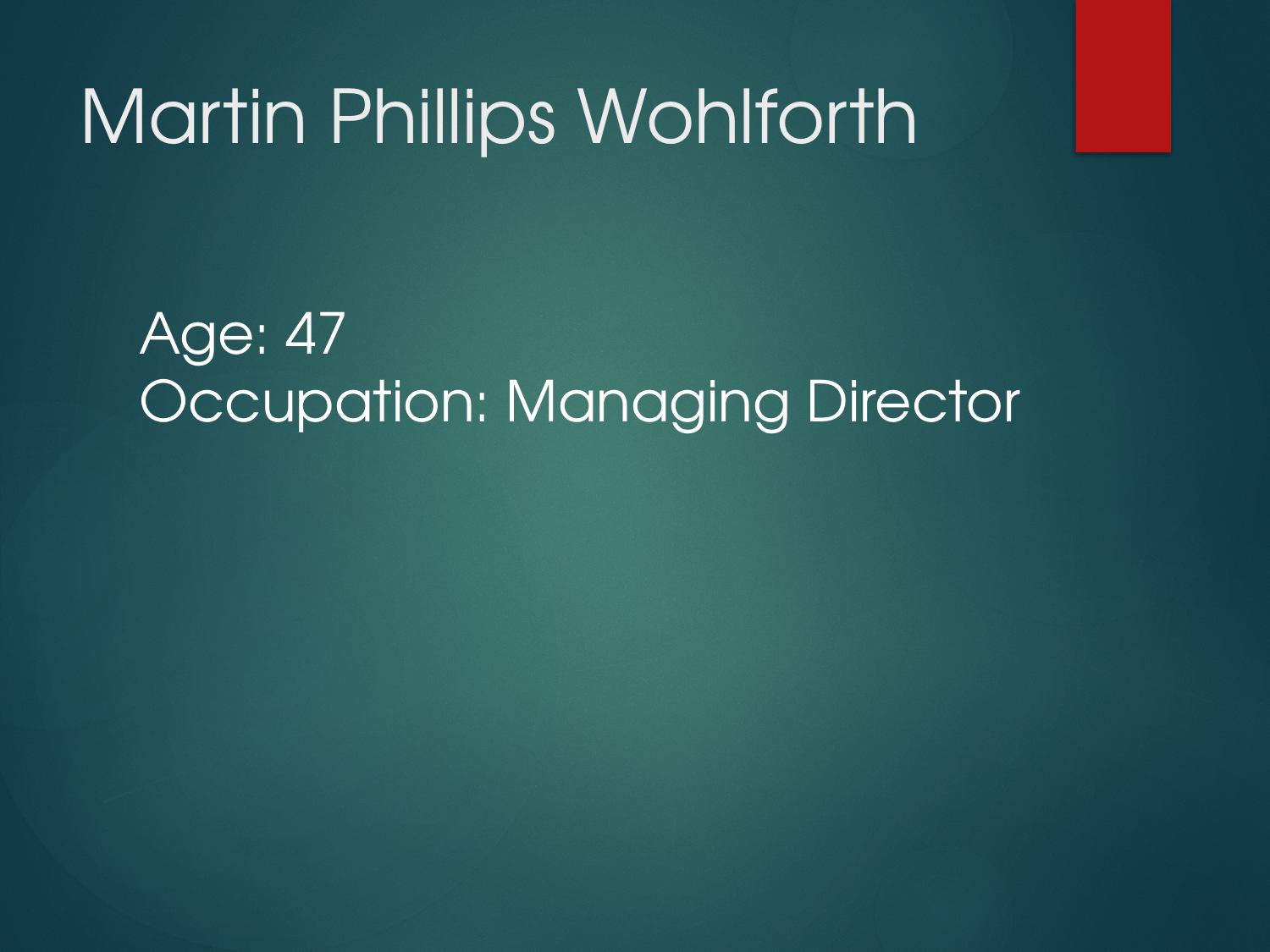

# Martin Phillips Wohlforth

Age: 47
Occupation: Managing Director